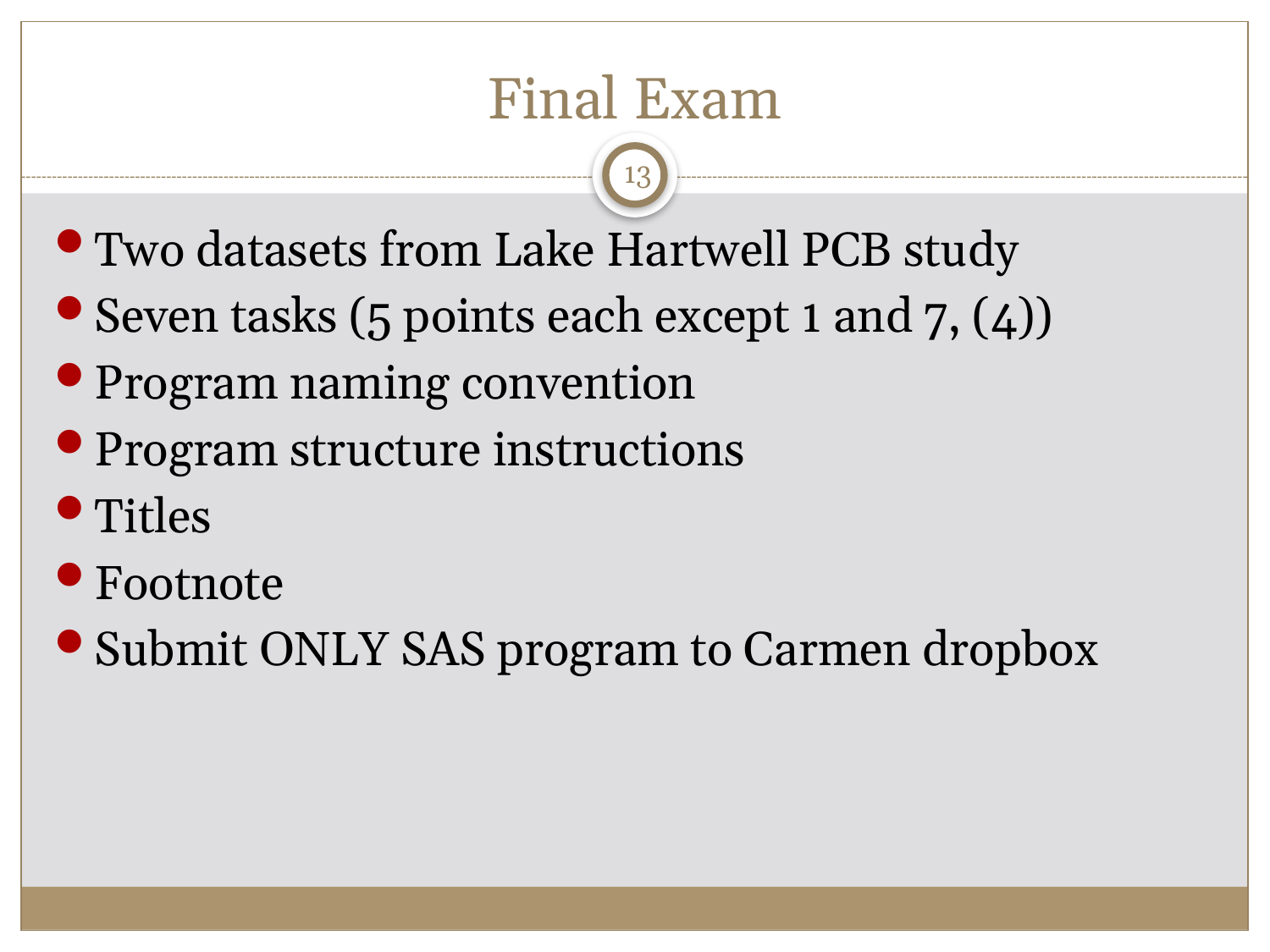

# Final Exam
13
Two datasets from Lake Hartwell PCB study
Seven tasks (5 points each except 1 and 7, (4))
Program naming convention
Program structure instructions
Titles
Footnote
Submit ONLY SAS program to Carmen dropbox